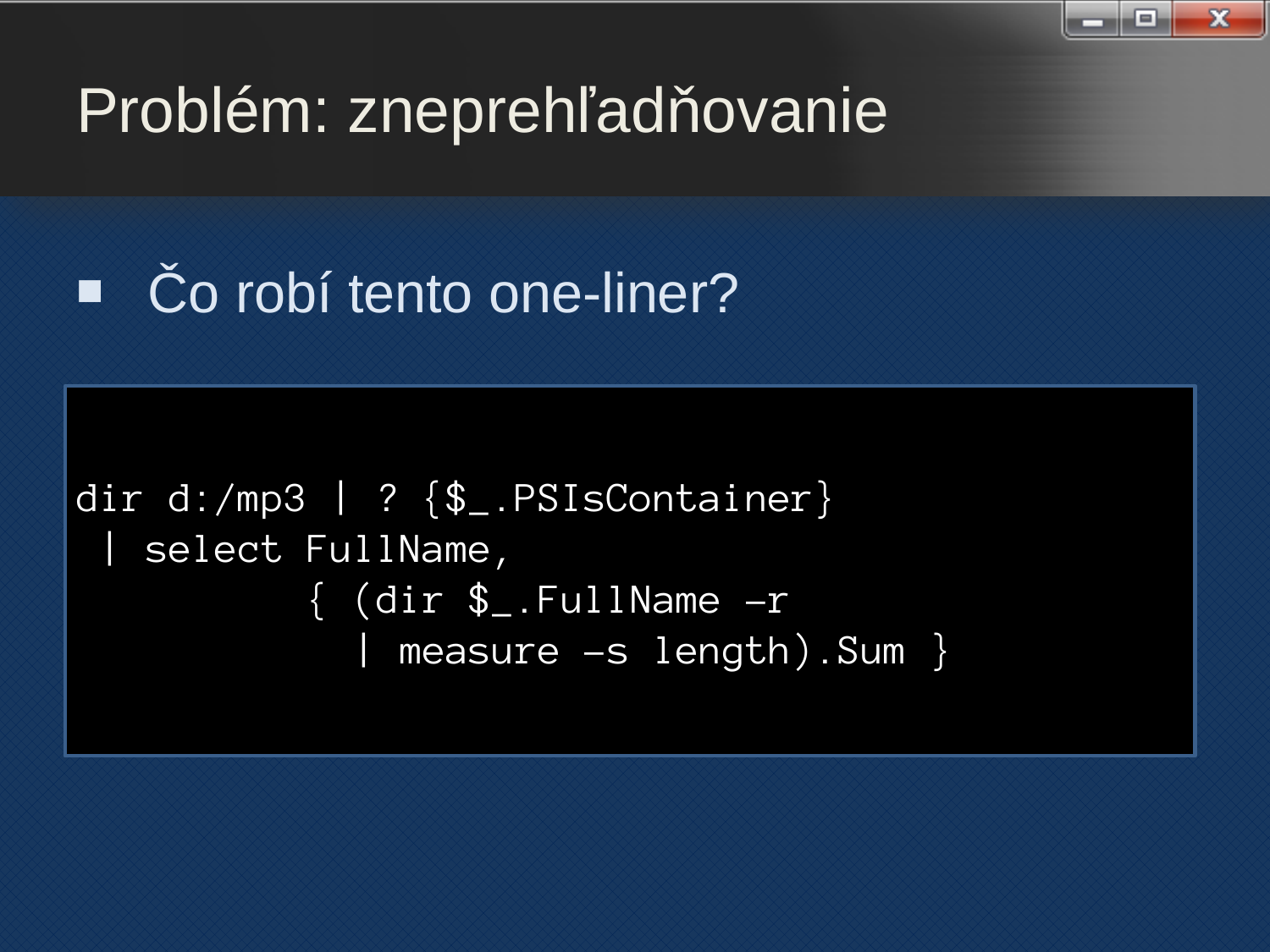

# Problém: zneprehľadňovanie
Čo robí tento one-liner?
dir d:/mp3 | ? {$_.PSIsContainer}
 | select FullName,
          { (dir $_.FullName -r
            | measure -s length).Sum }